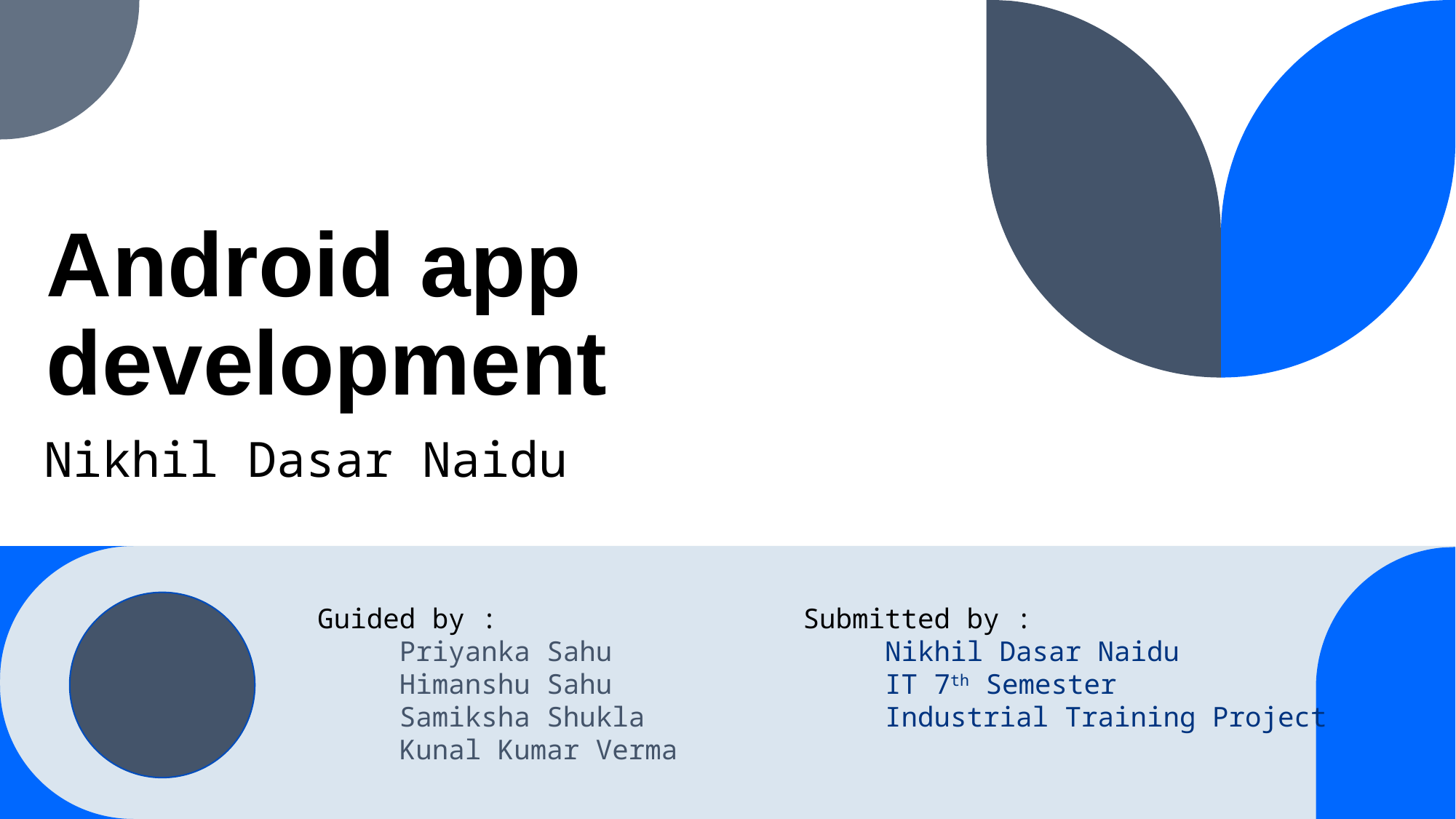

# Android app development
Nikhil Dasar Naidu
Guided by :
     Priyanka Sahu
     Himanshu Sahu
     Samiksha Shukla
     Kunal Kumar Verma

Submitted by :
     Nikhil Dasar Naidu
     IT 7th Semester
     Industrial Training Project